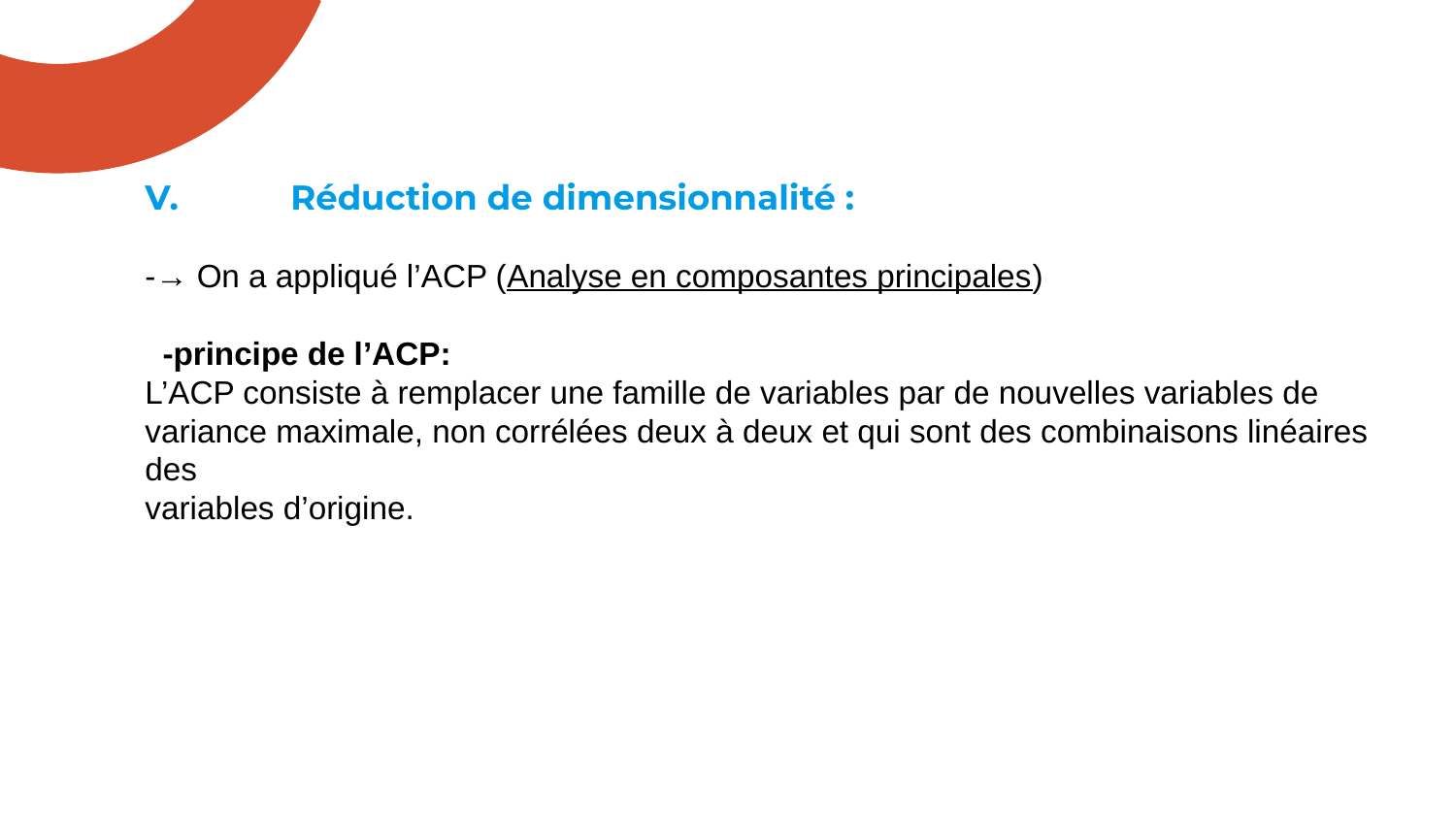

V.	Réduction de dimensionnalité :
-→ On a appliqué l’ACP (Analyse en composantes principales)
  -principe de l’ACP:
L’ACP consiste à remplacer une famille de variables par de nouvelles variables de
variance maximale, non corrélées deux à deux et qui sont des combinaisons linéaires des
variables d’origine.